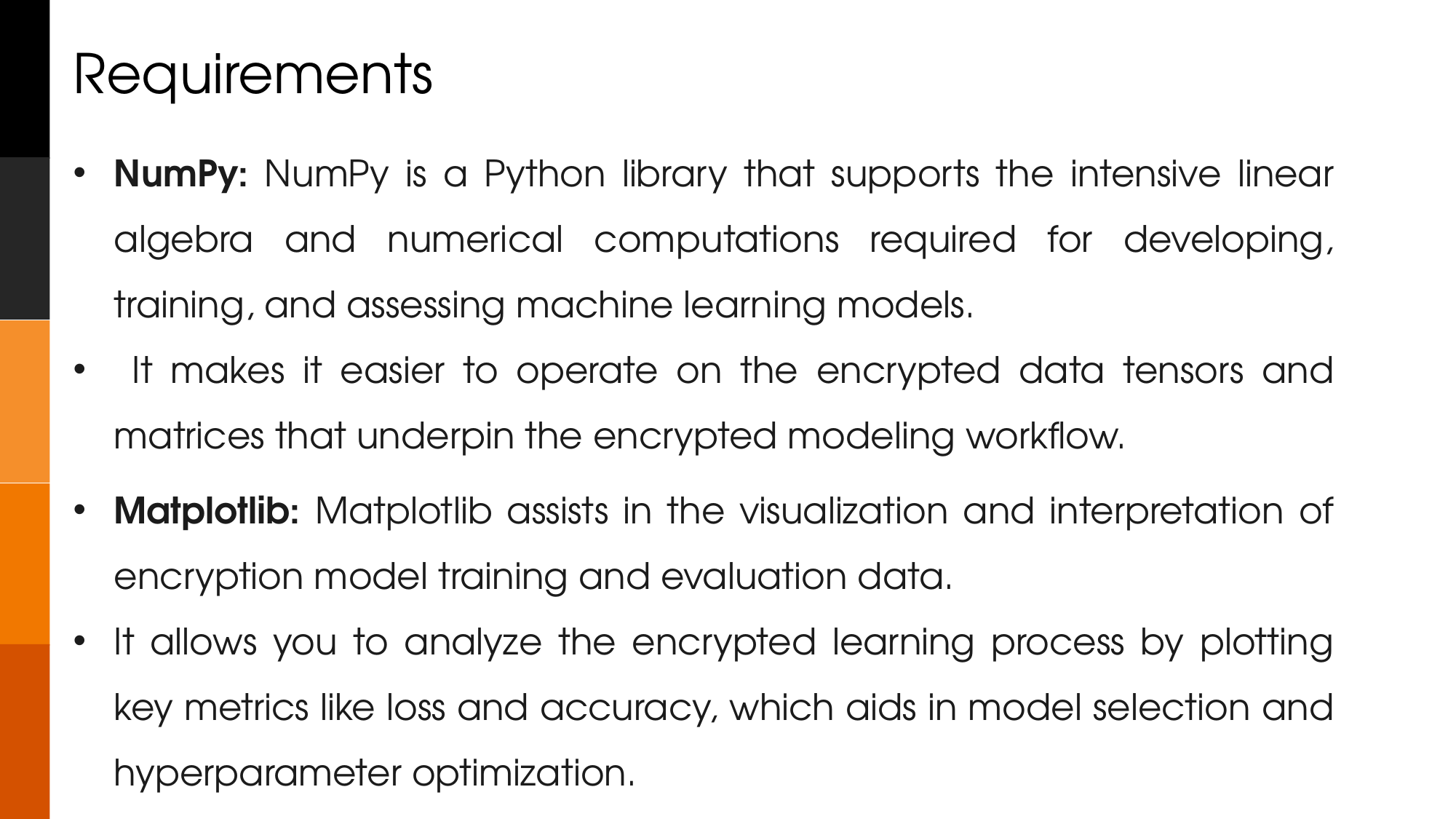

# Requirements
NumPy: NumPy is a Python library that supports the intensive linear algebra and numerical computations required for developing, training, and assessing machine learning models.
 It makes it easier to operate on the encrypted data tensors and matrices that underpin the encrypted modeling workflow.
Matplotlib: Matplotlib assists in the visualization and interpretation of encryption model training and evaluation data.
It allows you to analyze the encrypted learning process by plotting key metrics like loss and accuracy, which aids in model selection and hyperparameter optimization.